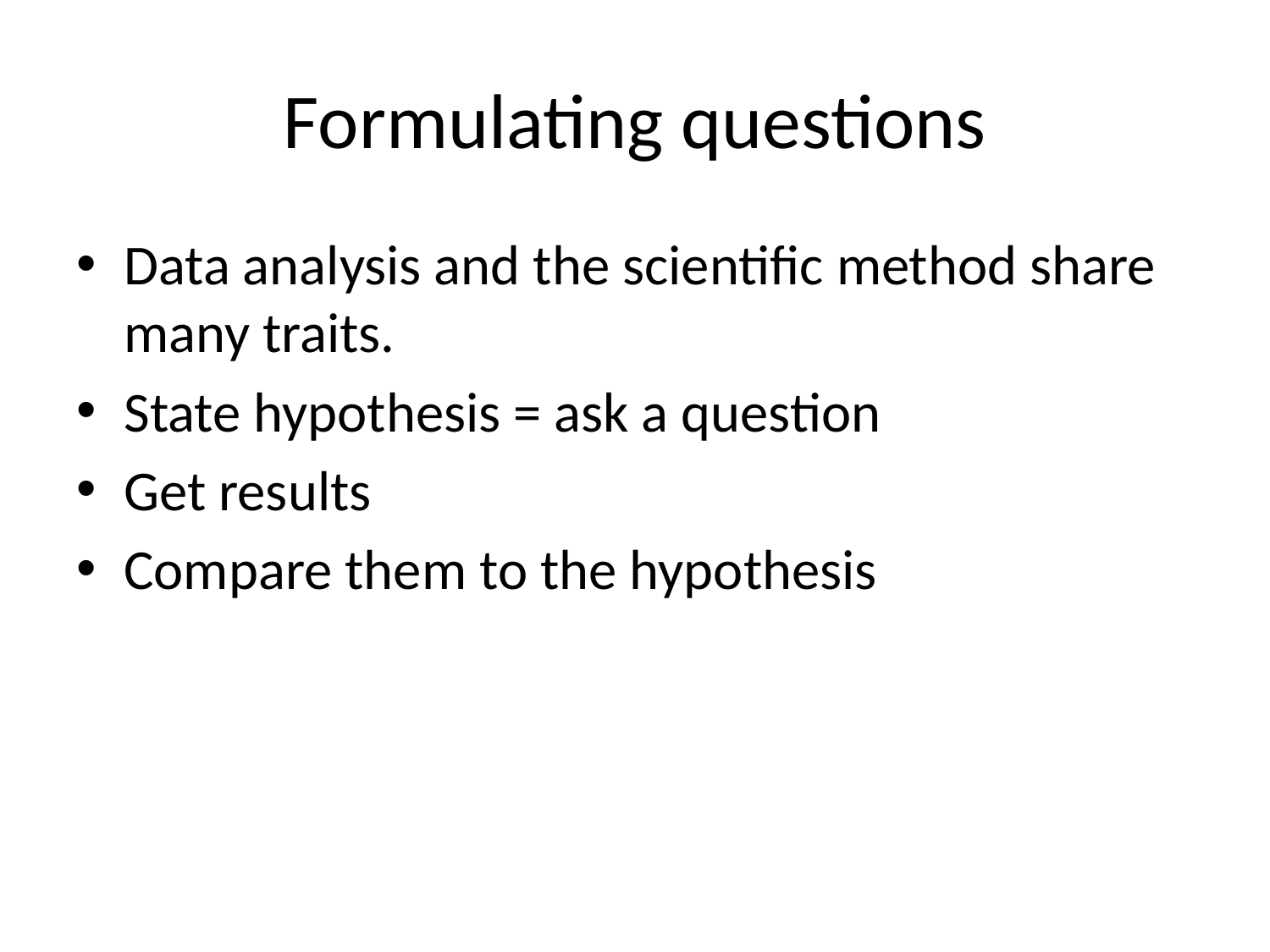

# Formulating questions
Data analysis and the scientific method share many traits.
State hypothesis = ask a question
Get results
Compare them to the hypothesis